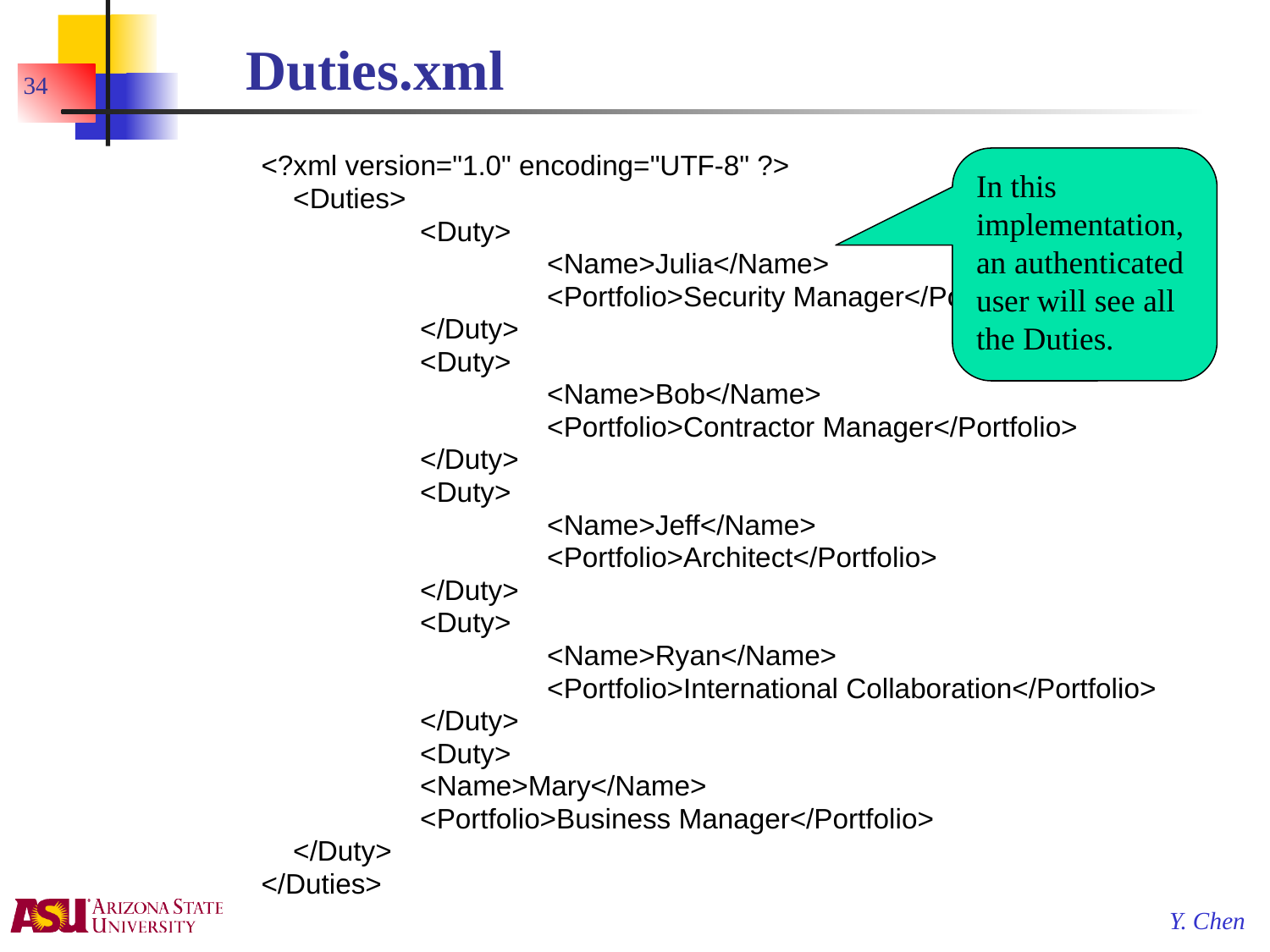

# Duties.xml
34
  <?xml version="1.0" encoding="UTF-8" ?>
	<Duties>
		<Duty>
			<Name>Julia</Name>
			<Portfolio>Security Manager</Portfolio>
		</Duty>
		<Duty>
			<Name>Bob</Name>
			<Portfolio>Contractor Manager</Portfolio>
		</Duty>
		<Duty>
  			<Name>Jeff</Name>
			<Portfolio>Architect</Portfolio>
  		</Duty>
		<Duty>
			<Name>Ryan</Name>
			<Portfolio>International Collaboration</Portfolio>
		</Duty>
		<Duty>
		<Name>Mary</Name>
		<Portfolio>Business Manager</Portfolio>
	</Duty>
  </Duties>
In this implementation, an authenticated user will see all the Duties.